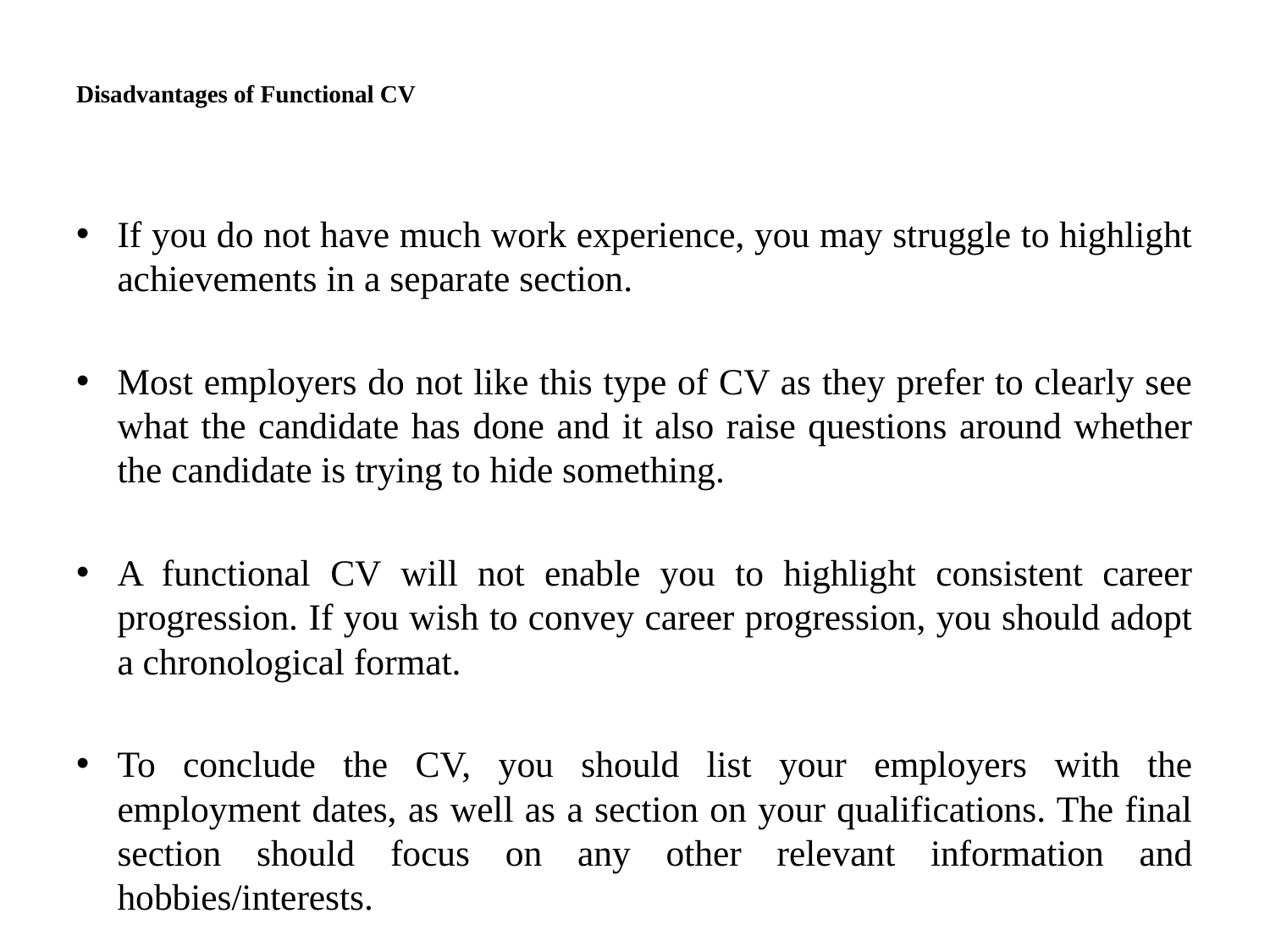

# Disadvantages of Functional CV

If you do not have much work experience, you may struggle to highlight achievements in a separate section.

Most employers do not like this type of CV as they prefer to clearly see what the candidate has done and it also raise questions around whether the candidate is trying to hide something.

A functional CV will not enable you to highlight consistent career progression. If you wish to convey career progression, you should adopt a chronological format.

To conclude the CV, you should list your employers with the employment dates, as well as a section on your qualifications. The final section should focus on any other relevant information and hobbies/interests.